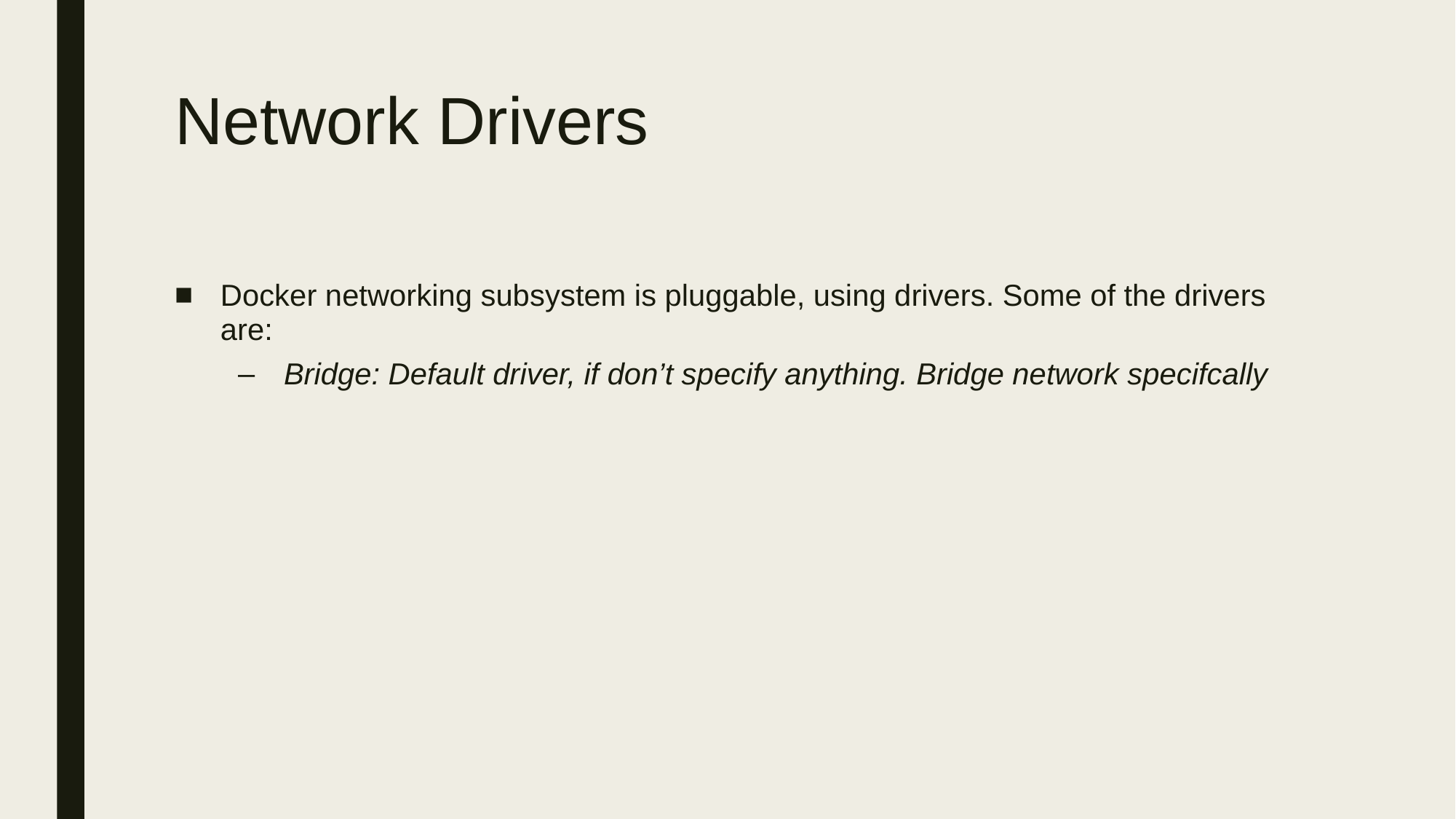

# Network Drivers
Docker networking subsystem is pluggable, using drivers. Some of the drivers are:
Bridge: Default driver, if don’t specify anything. Bridge network specifcally